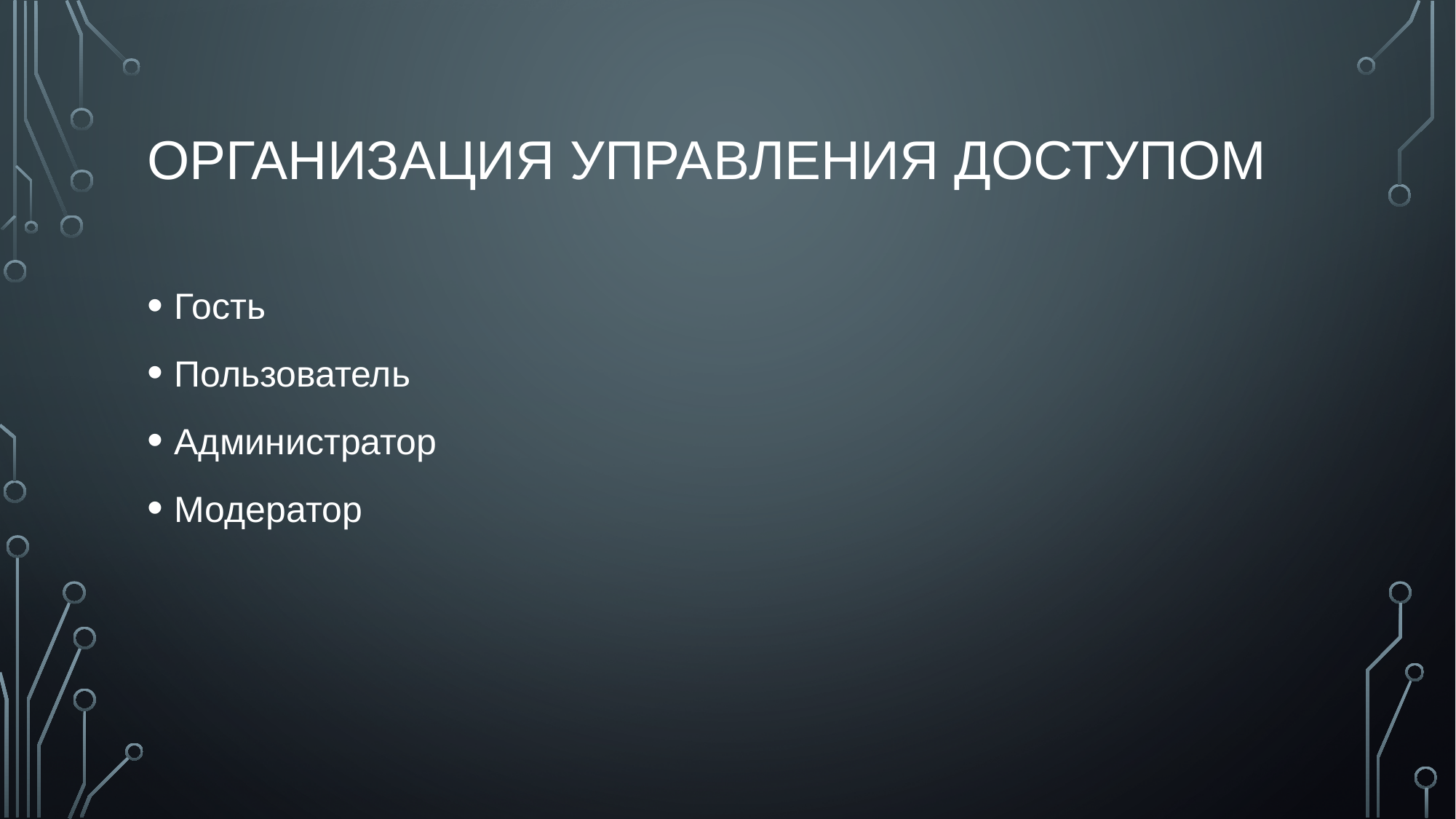

# Организация управления доступом
Гость
Пользователь
Администратор
Модератор